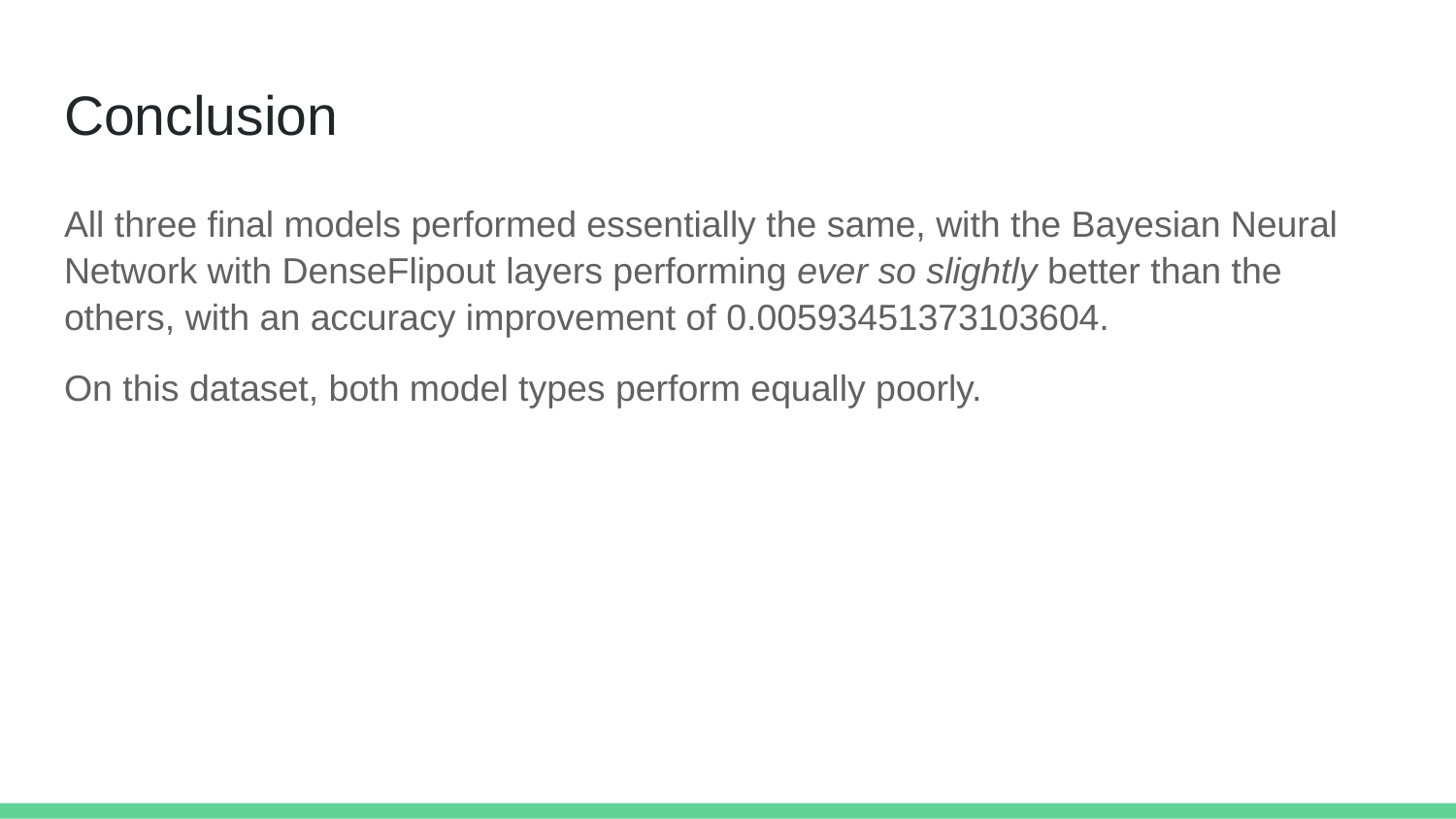

# Conclusion
All three final models performed essentially the same, with the Bayesian Neural Network with DenseFlipout layers performing ever so slightly better than the others, with an accuracy improvement of 0.00593451373103604.
On this dataset, both model types perform equally poorly.